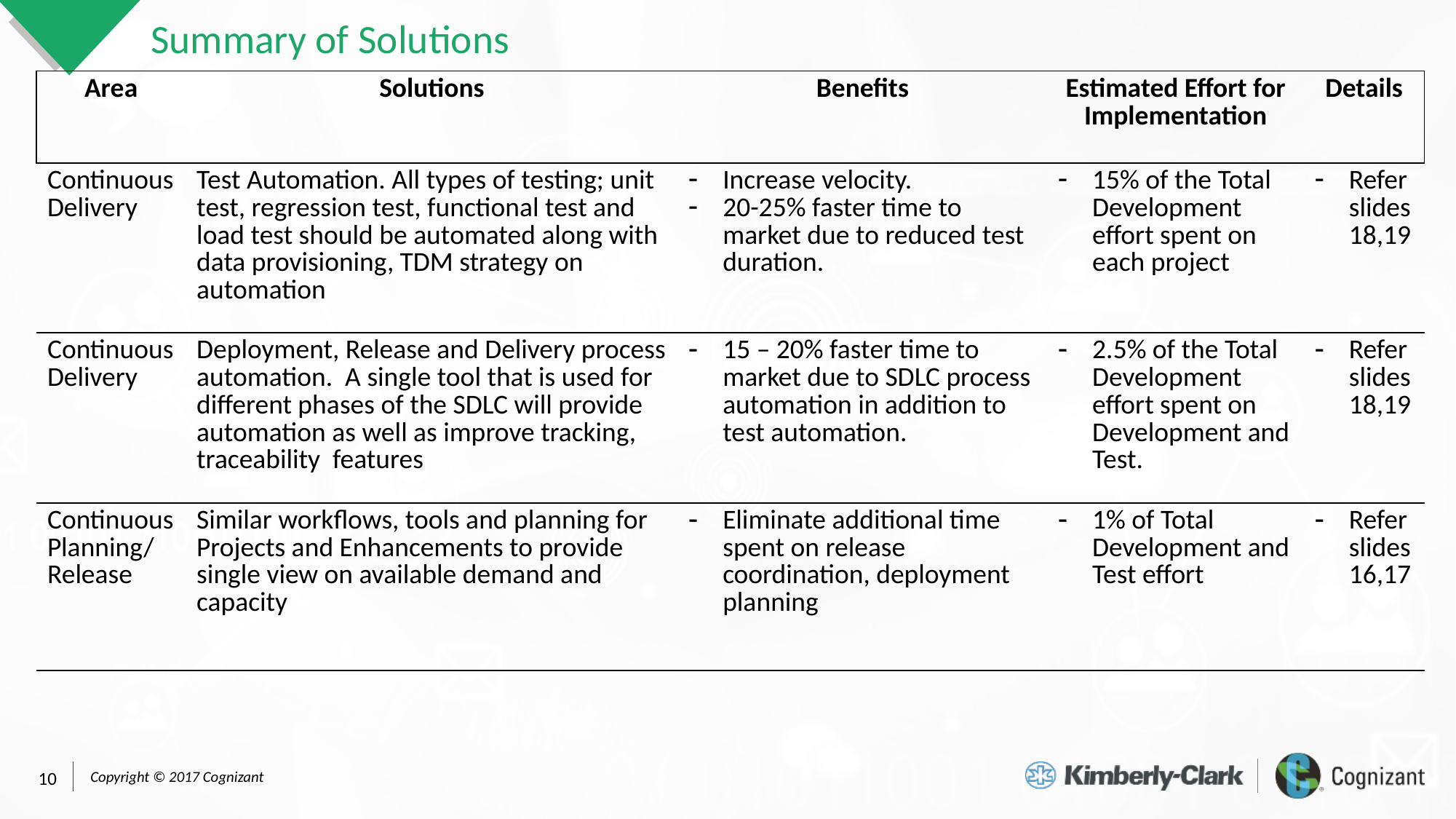

# Summary of Solutions
| Area | Solutions | Benefits | Estimated Effort for Implementation | Details |
| --- | --- | --- | --- | --- |
| Continuous Delivery | Test Automation. All types of testing; unit test, regression test, functional test and load test should be automated along with data provisioning, TDM strategy on automation | Increase velocity. 20-25% faster time to market due to reduced test duration. | 15% of the Total Development effort spent on each project | Refer slides 18,19 |
| Continuous Delivery | Deployment, Release and Delivery process automation. A single tool that is used for different phases of the SDLC will provide automation as well as improve tracking, traceability features | 15 – 20% faster time to market due to SDLC process automation in addition to test automation. | 2.5% of the Total Development effort spent on Development and Test. | Refer slides 18,19 |
| Continuous Planning/ Release | Similar workflows, tools and planning for Projects and Enhancements to provide single view on available demand and capacity | Eliminate additional time spent on release coordination, deployment planning | 1% of Total Development and Test effort | Refer slides 16,17 |